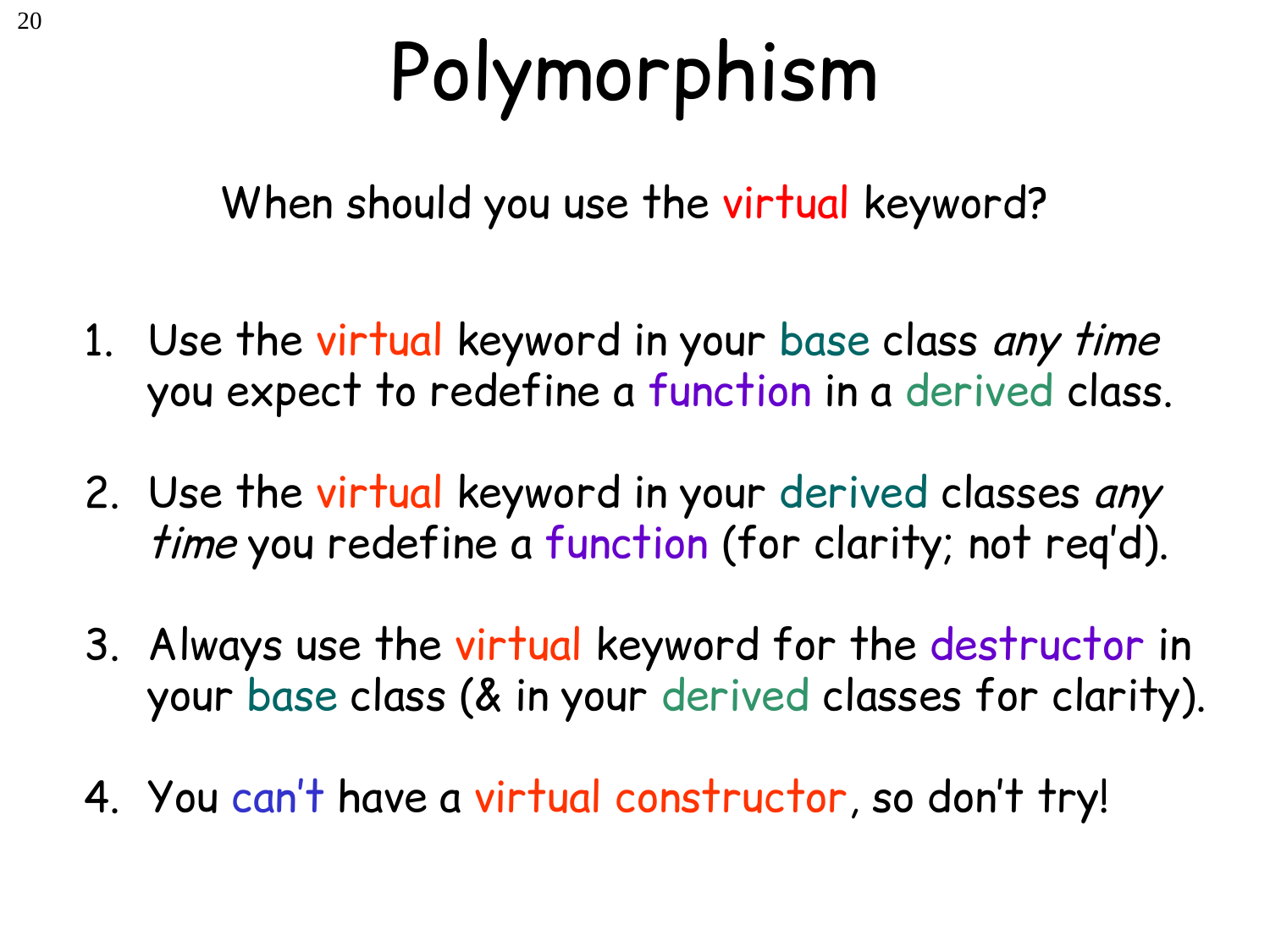

# Polymorphism
20
When should you use the virtual keyword?
Use the virtual keyword in your base class any time you expect to redefine a function in a derived class.

Use the virtual keyword in your derived classes any time you redefine a function (for clarity; not req’d).

Always use the virtual keyword for the destructor in your base class (& in your derived classes for clarity).

You can’t have a virtual constructor, so don’t try!